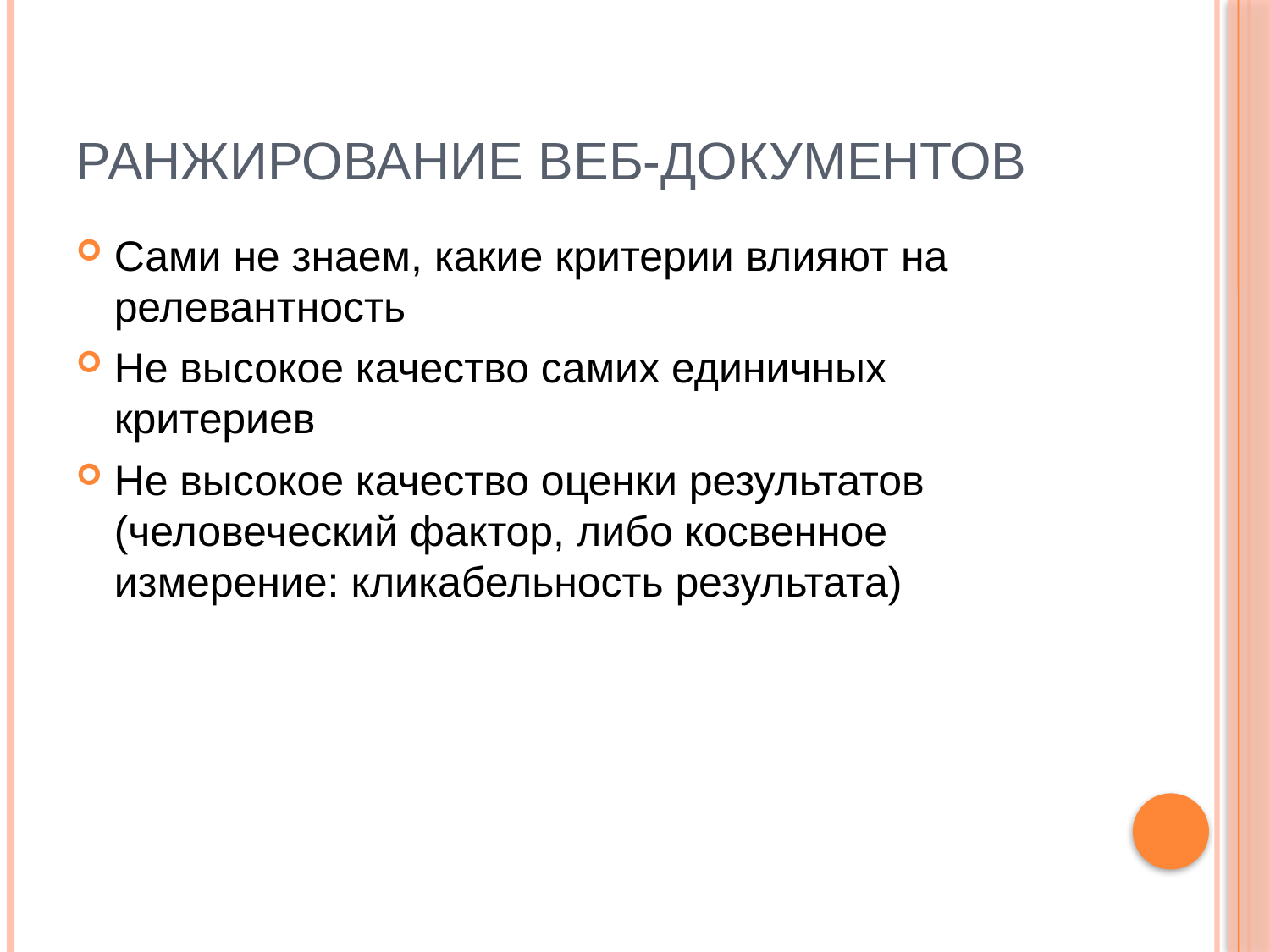

# Ранжирование Веб-документов
Сами не знаем, какие критерии влияют на релевантность
Не высокое качество самих единичных критериев
Не высокое качество оценки результатов (человеческий фактор, либо косвенное измерение: кликабельность результата)